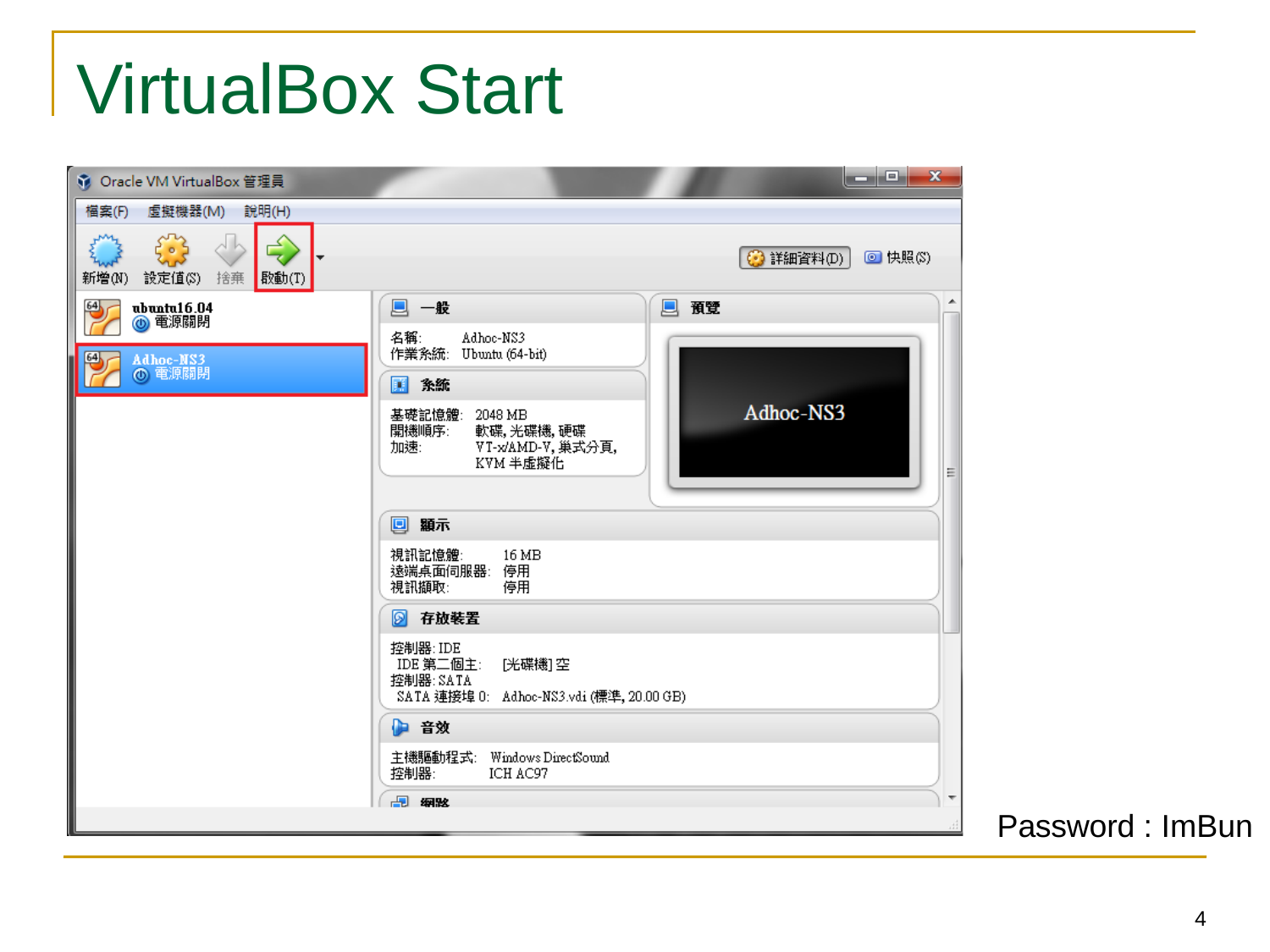

4
# VirtualBox Start

Password : ImBun